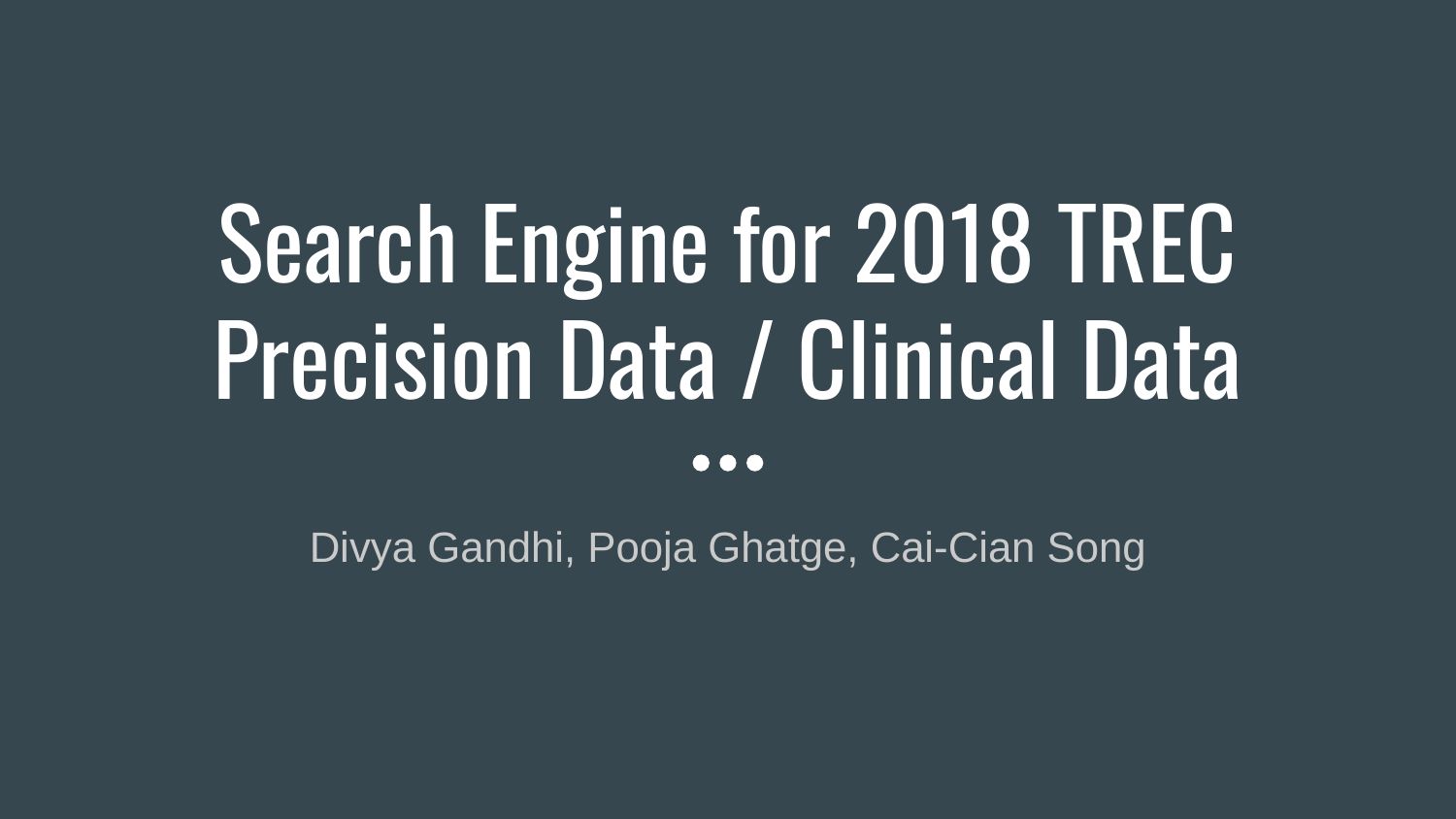

# Search Engine for 2018 TREC Precision Data / Clinical Data
Divya Gandhi, Pooja Ghatge, Cai-Cian Song